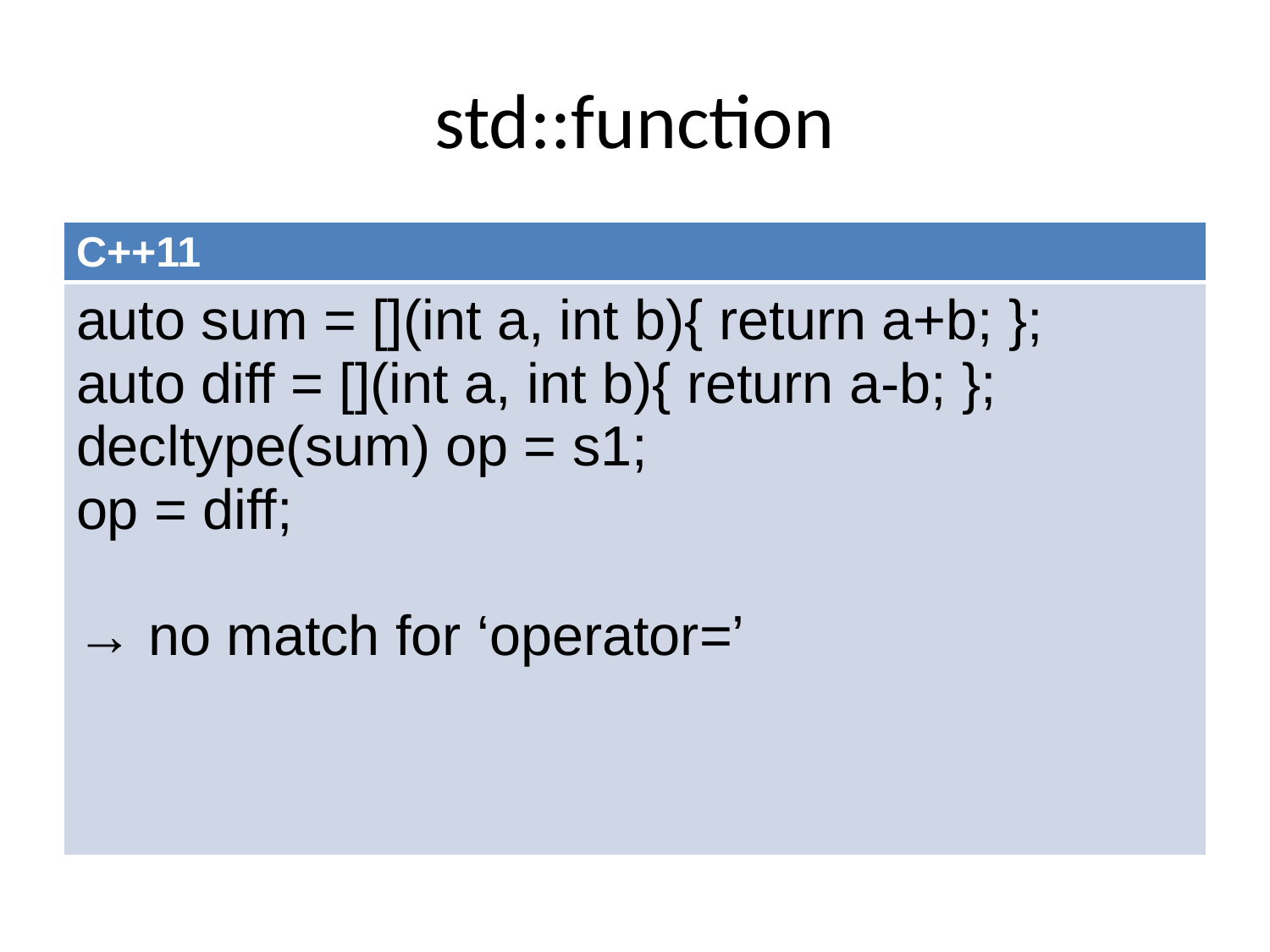

# std::function
| C++11 |
| --- |
| auto sum = [](int a, int b){ return a+b; }; auto diff = [](int a, int b){ return a-b; }; decltype(sum) op = s1; op = diff; → no match for ‘operator=’ |